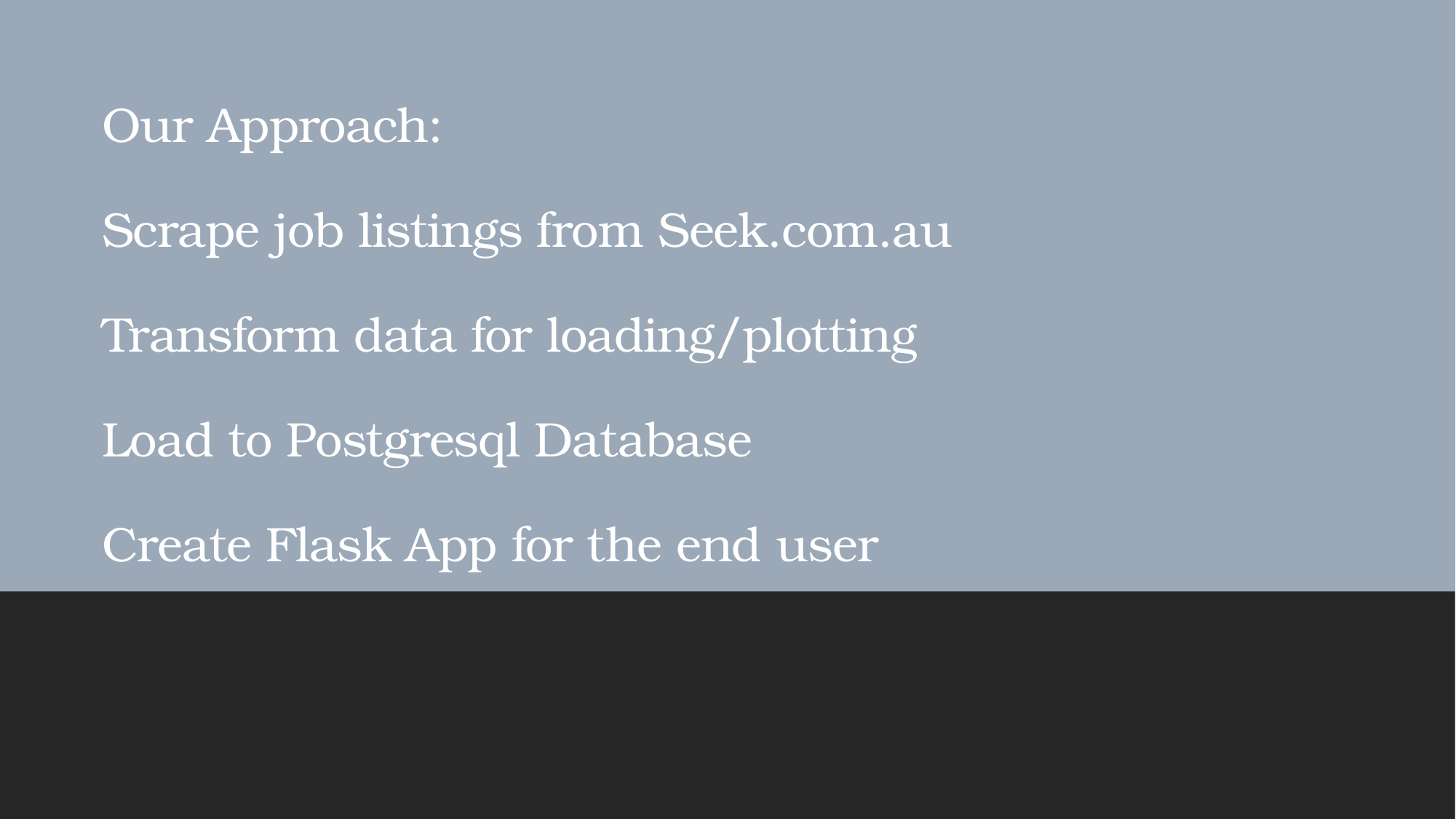

# Our Approach: Scrape job listings from Seek.com.au Transform data for loading/plotting Load to Postgresql Database Create Flask App for the end user